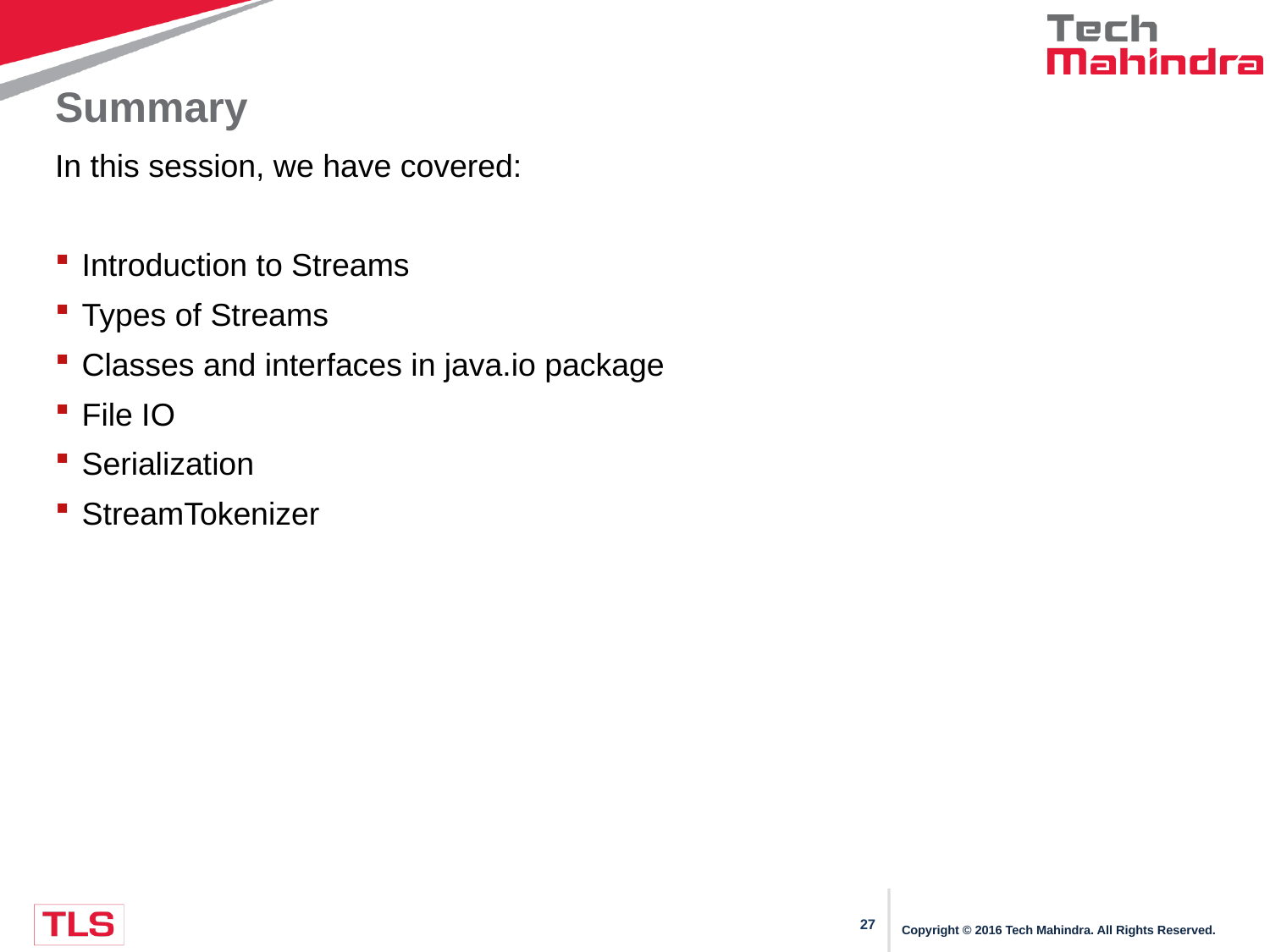

# Summary
In this session, we have covered:

Introduction to Streams
Types of Streams
Classes and interfaces in java.io package
File IO
Serialization
StreamTokenizer

Copyright © 2016 Tech Mahindra. All Rights Reserved.